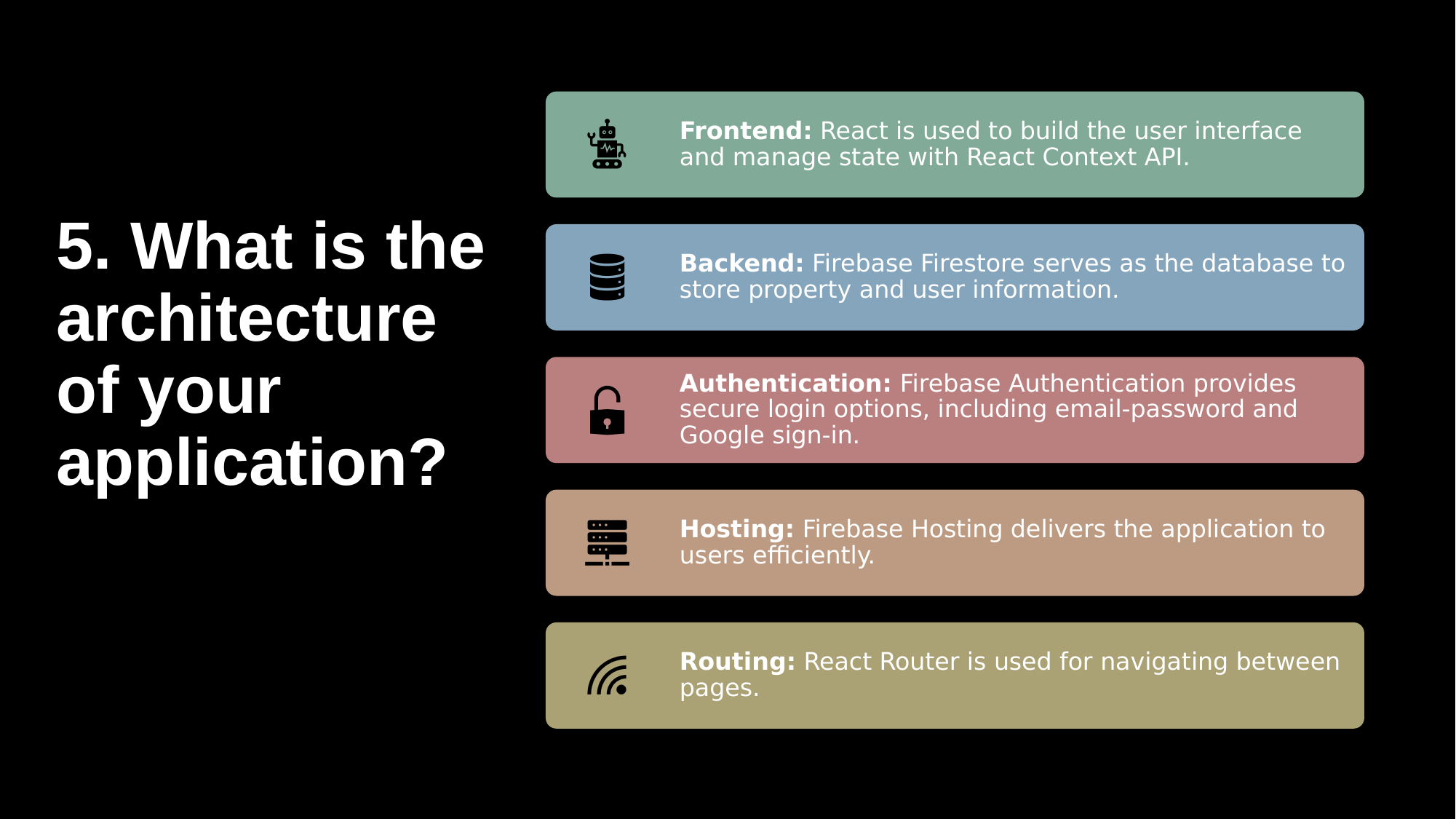

Frontend: React is used to build the user interface and manage state with React Context API.
Backend: Firebase Firestore serves as the database to store property and user information.
Authentication: Firebase Authentication provides secure login options, including email-password and Google sign-in.
Hosting: Firebase Hosting delivers the application to users efficiently.
Routing: React Router is used for navigating between pages.
# 5. What is the architecture of your application?